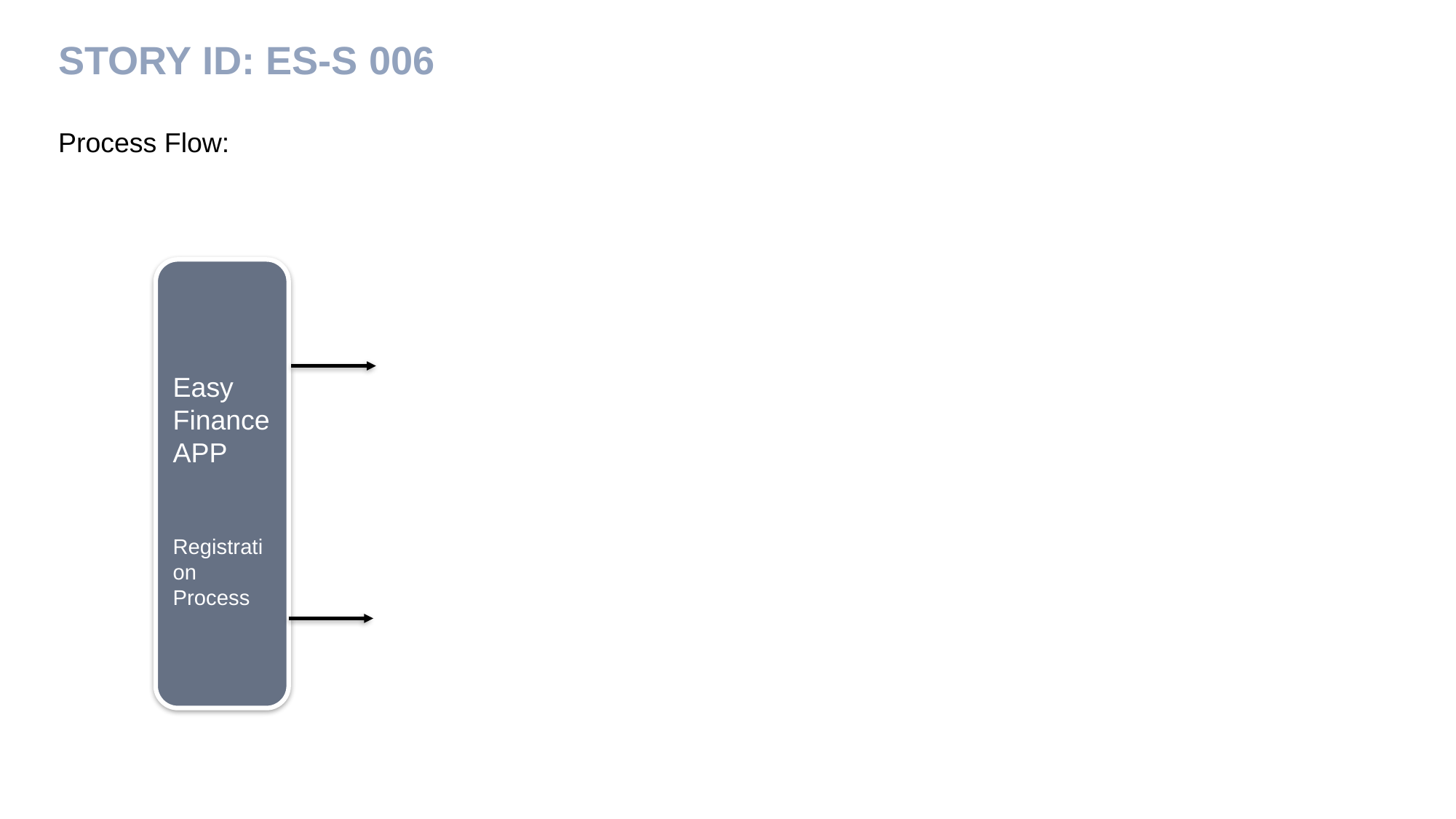

# Story ID: ES-S 006
Process Flow:

Easy Finance APP

Registration
Process